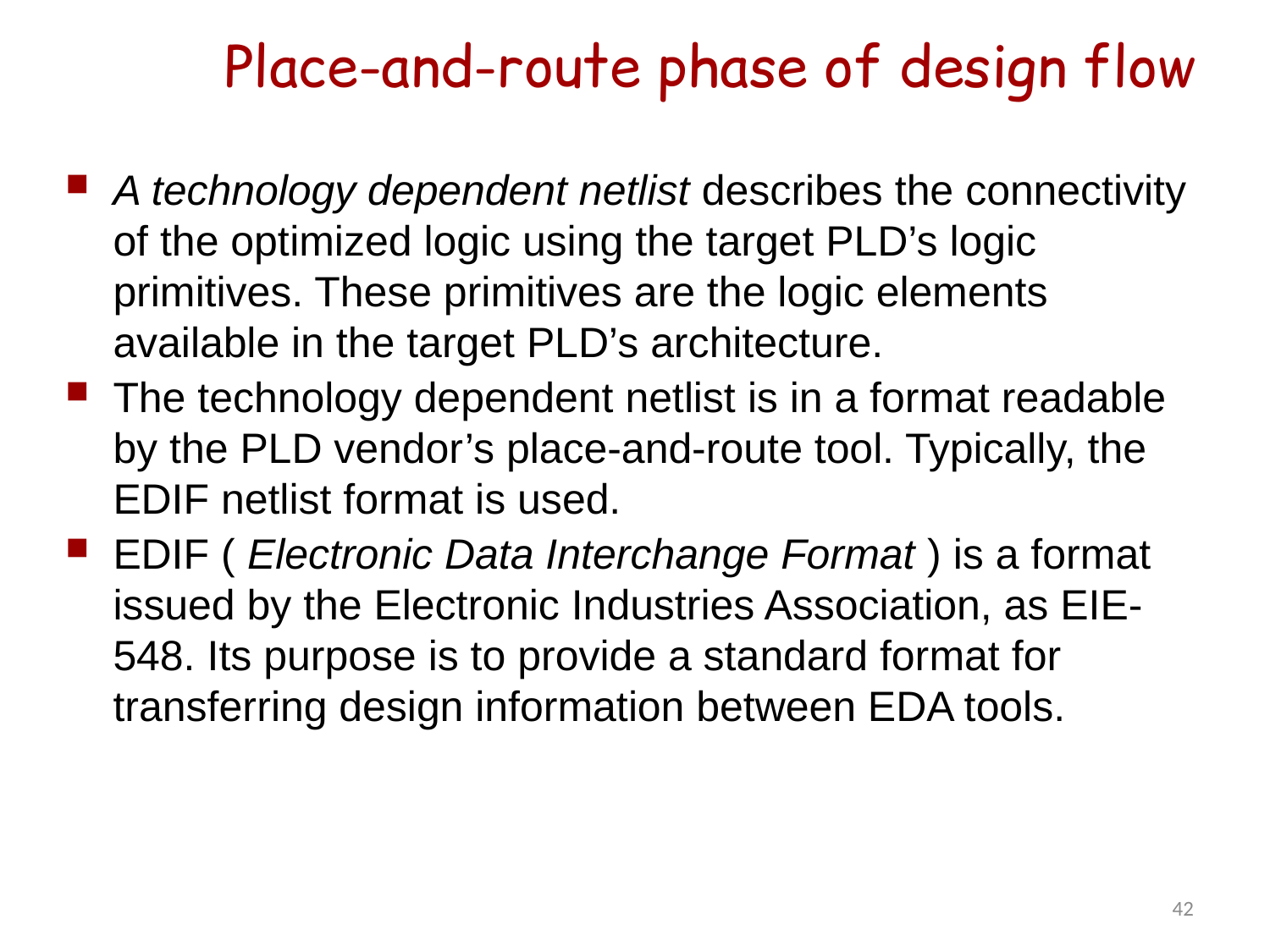

# Place-and-route phase of design flow
A technology dependent netlist describes the connectivity of the optimized logic using the target PLD’s logic primitives. These primitives are the logic elements available in the target PLD’s architecture.
The technology dependent netlist is in a format readable by the PLD vendor’s place-and-route tool. Typically, the EDIF netlist format is used.
EDIF ( Electronic Data Interchange Format ) is a format issued by the Electronic Industries Association, as EIE-548. Its purpose is to provide a standard format for transferring design information between EDA tools.
42